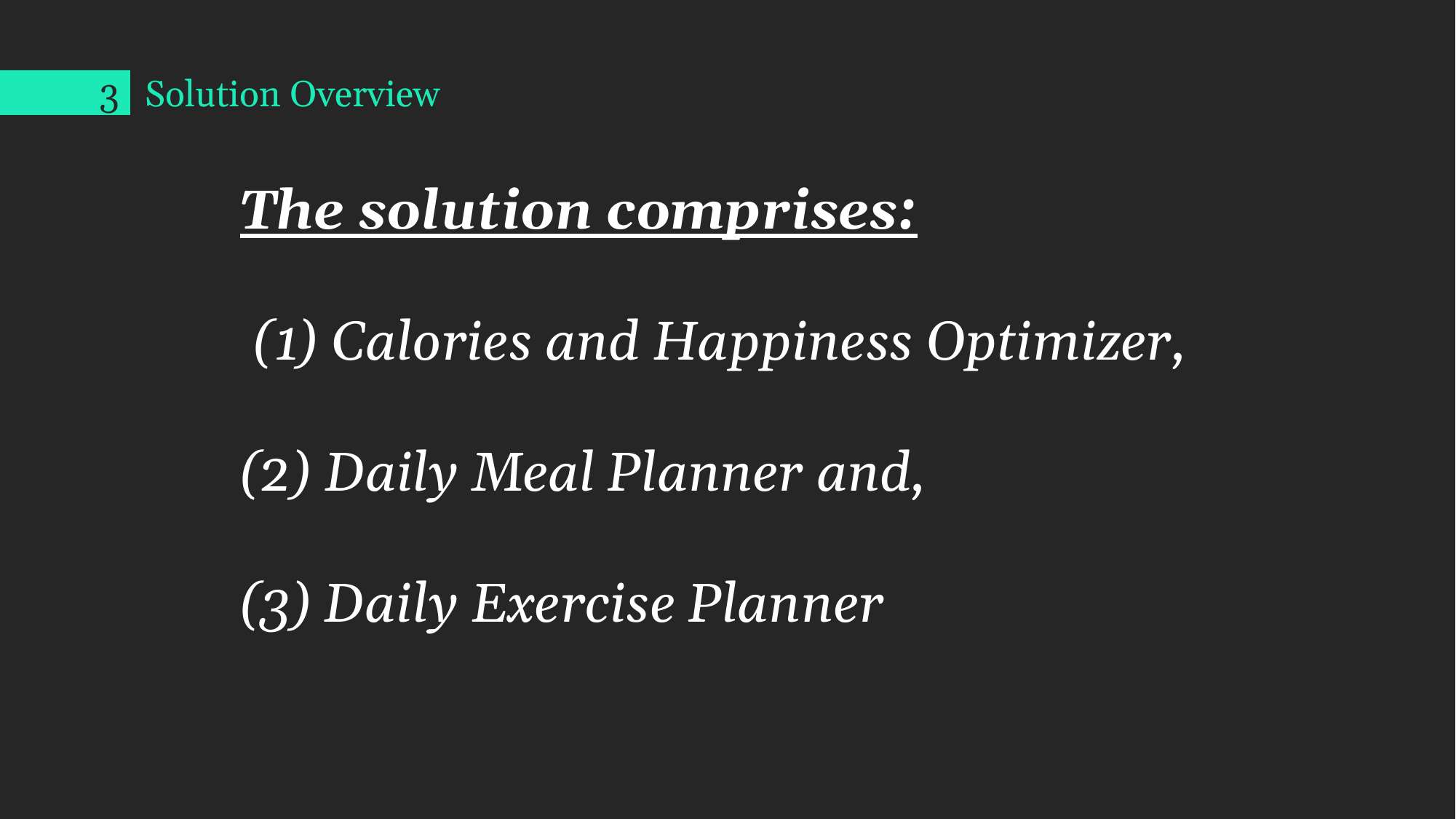

3   Solution Overview

The solution comprises:

 (1) Calories and Happiness Optimizer,

(2) Daily Meal Planner and,

(3) Daily Exercise Planner